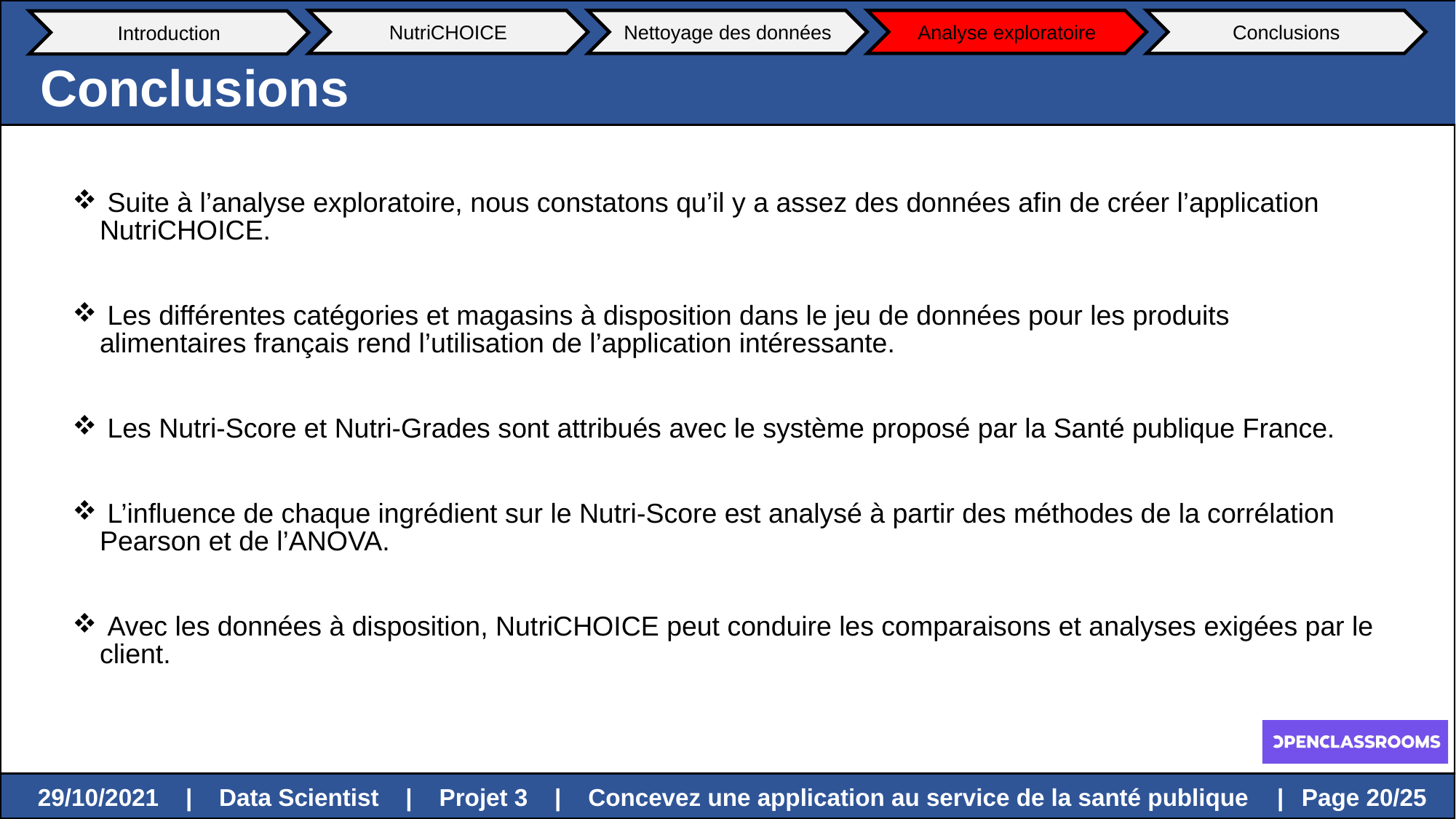

NutriCHOICE
Nettoyage des données
Analyse exploratoire
Conclusions
Introduction
Conclusions

 Suite à l’analyse exploratoire, nous constatons qu’il y a assez des données afin de créer l’application NutriCHOICE.

 Les différentes catégories et magasins à disposition dans le jeu de données pour les produits alimentaires français rend l’utilisation de l’application intéressante.

 Les Nutri-Score et Nutri-Grades sont attribués avec le système proposé par la Santé publique France.

 L’influence de chaque ingrédient sur le Nutri-Score est analysé à partir des méthodes de la corrélation Pearson et de l’ANOVA.

 Avec les données à disposition, NutriCHOICE peut conduire les comparaisons et analyses exigées par le client.
     Page 20/25